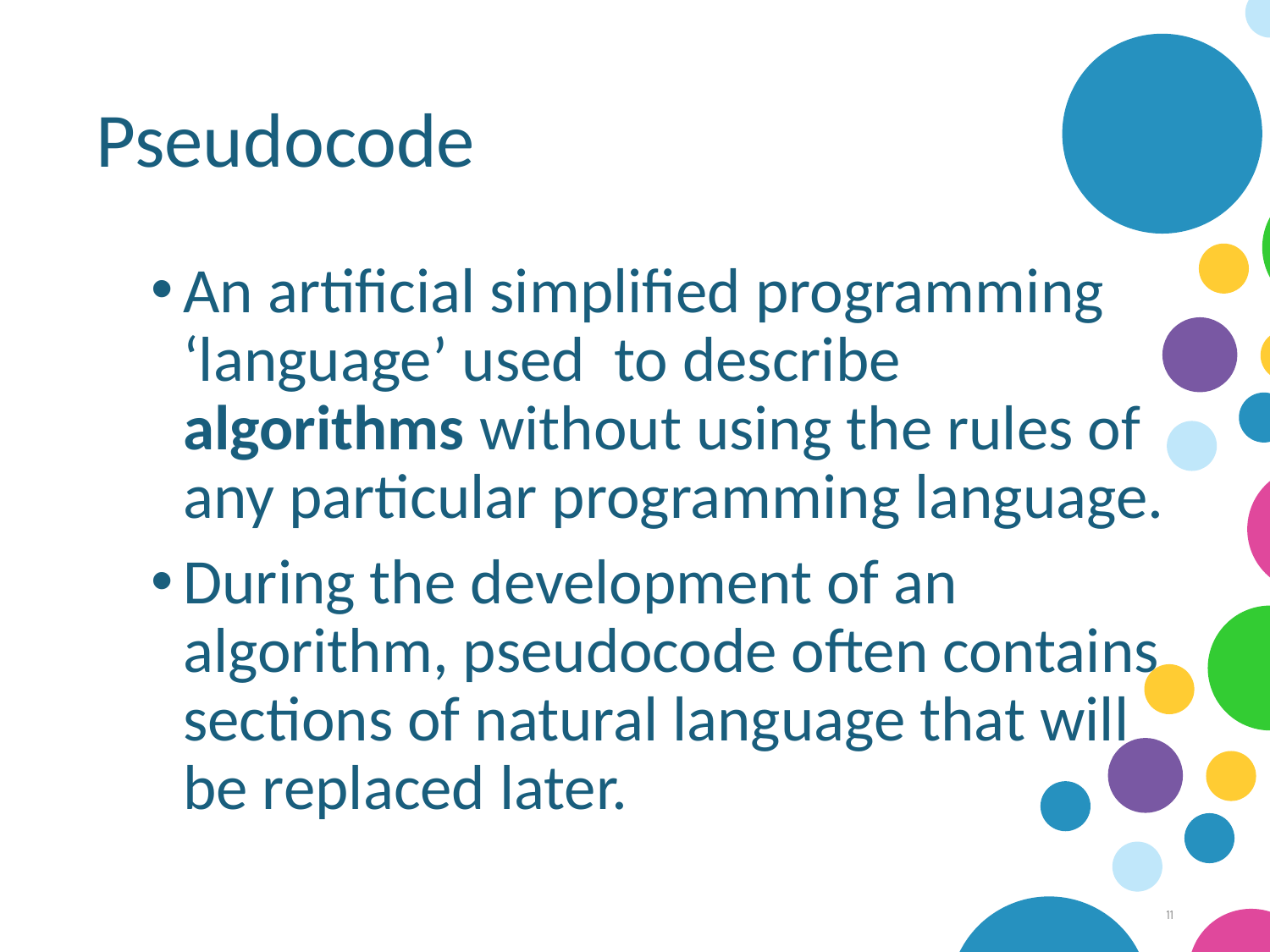

# Pseudocode
An artificial simplified programming ‘language’ used  to describe algorithms without using the rules of any particular programming language.
During the development of an algorithm, pseudocode often contains sections of natural language that will  be replaced later.
11